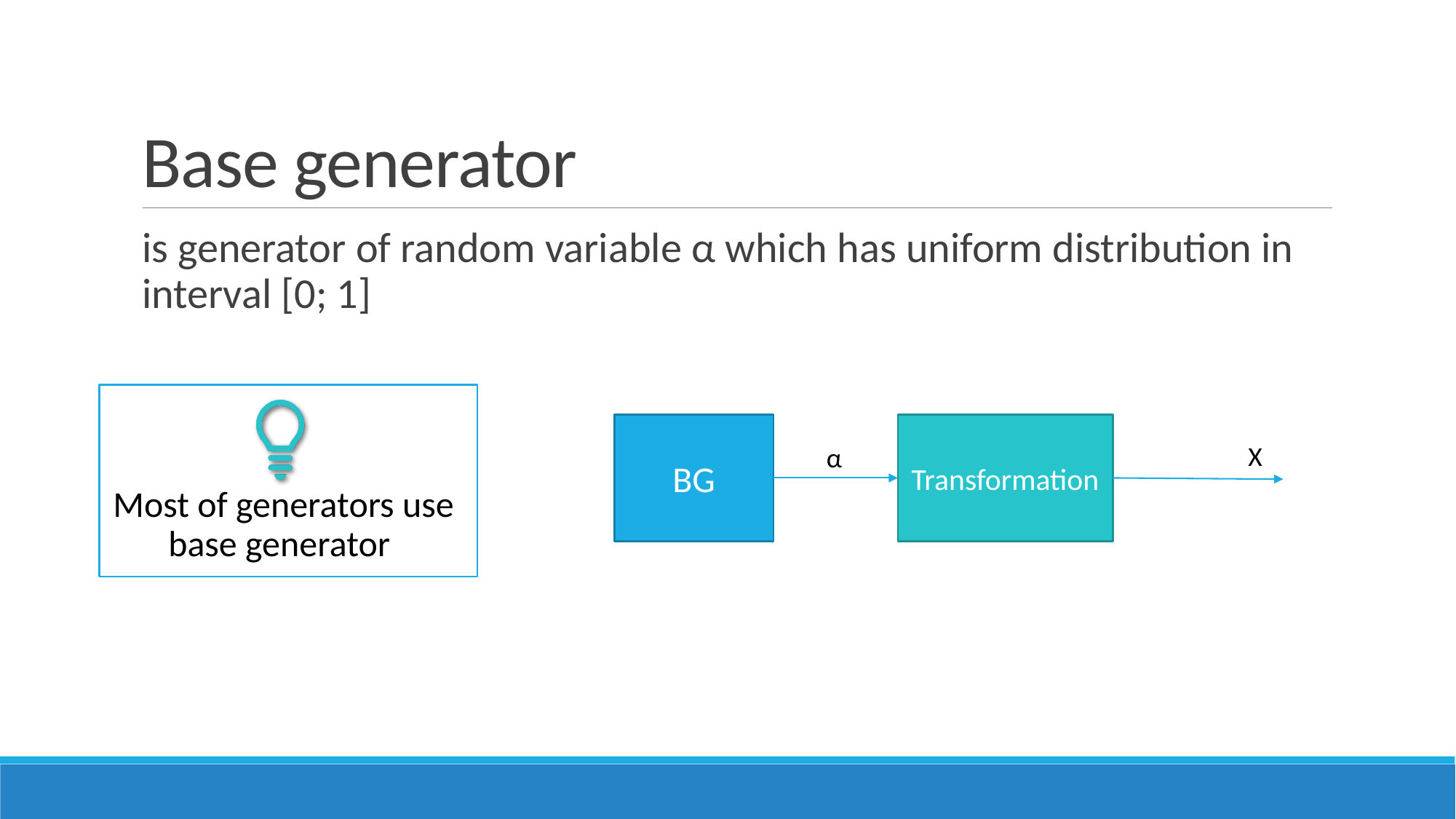

# Base generator
is generator of random variable α which has uniform distribution in interval [0; 1]

BG
Transformation
X
α

Most of generators use base generator